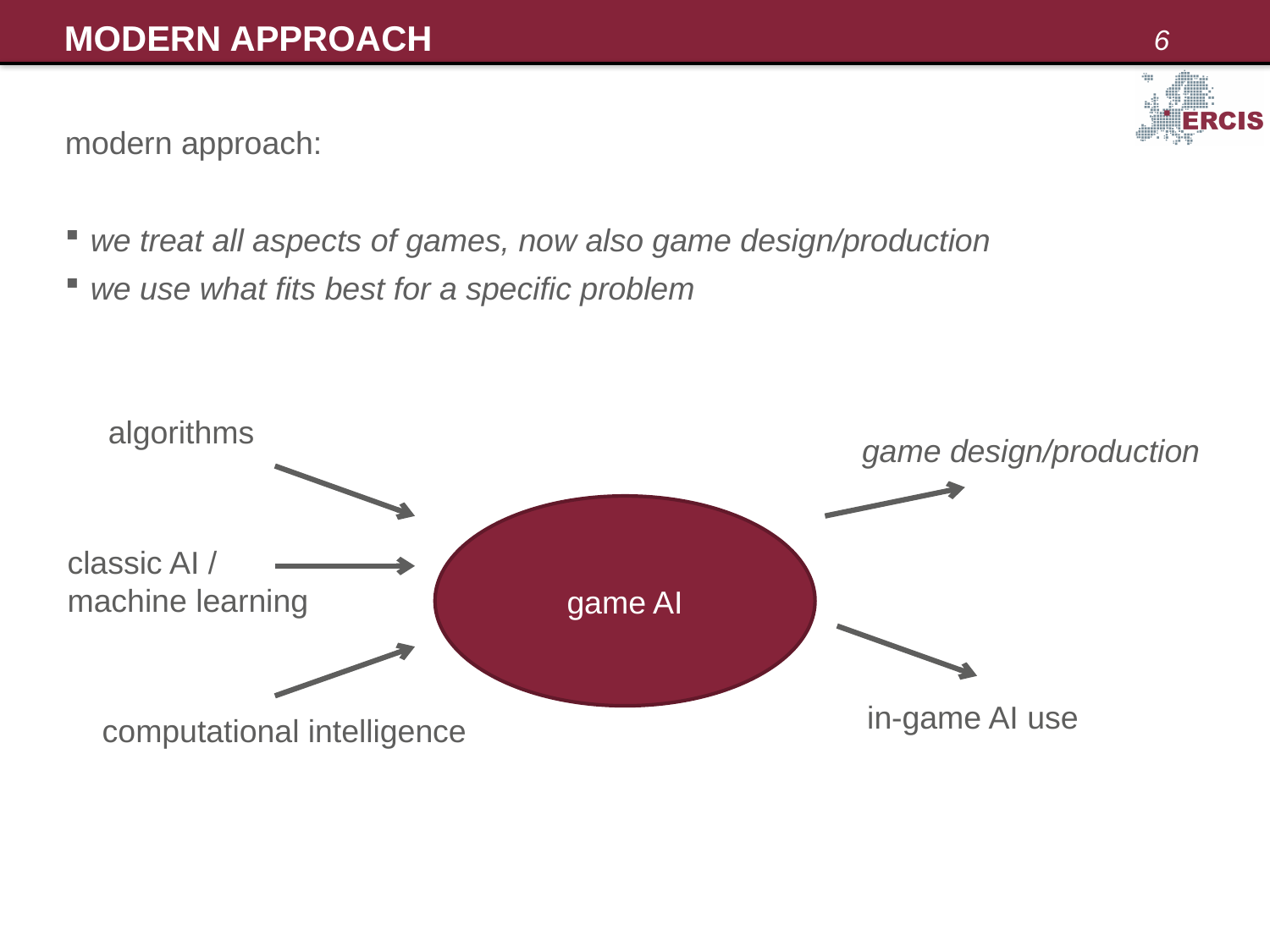

# MODERN APPROACH
modern approach:

we treat all aspects of games, now also game design/production
we use what fits best for a specific problem

algorithms
game design/production
game AI
classic AI /
machine learning
in-game AI use
computational intelligence